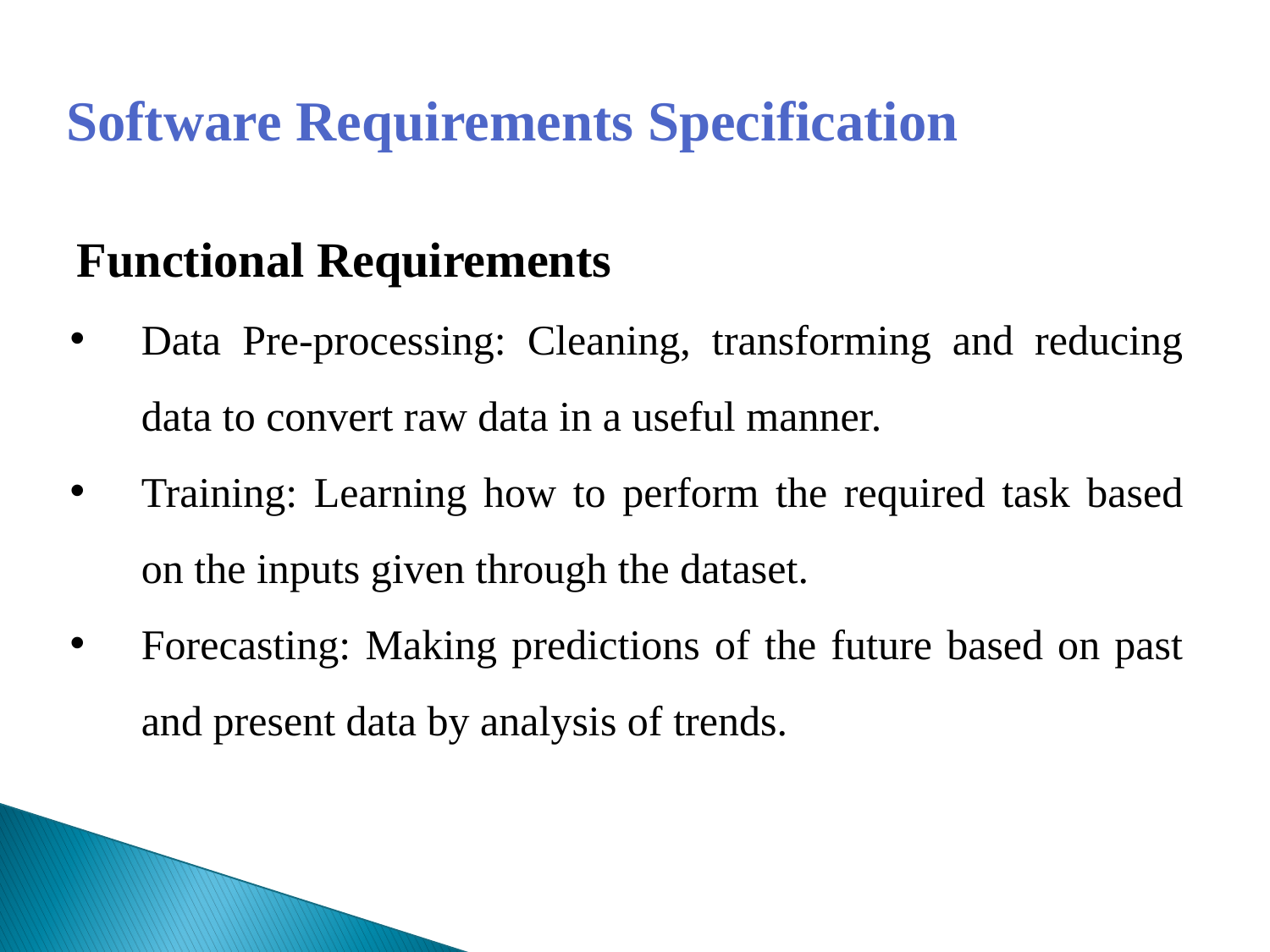

# Software Requirements Specification
Functional Requirements
Data Pre-processing: Cleaning, transforming and reducing data to convert raw data in a useful manner.
Training: Learning how to perform the required task based on the inputs given through the dataset.
Forecasting: Making predictions of the future based on past and present data by analysis of trends.